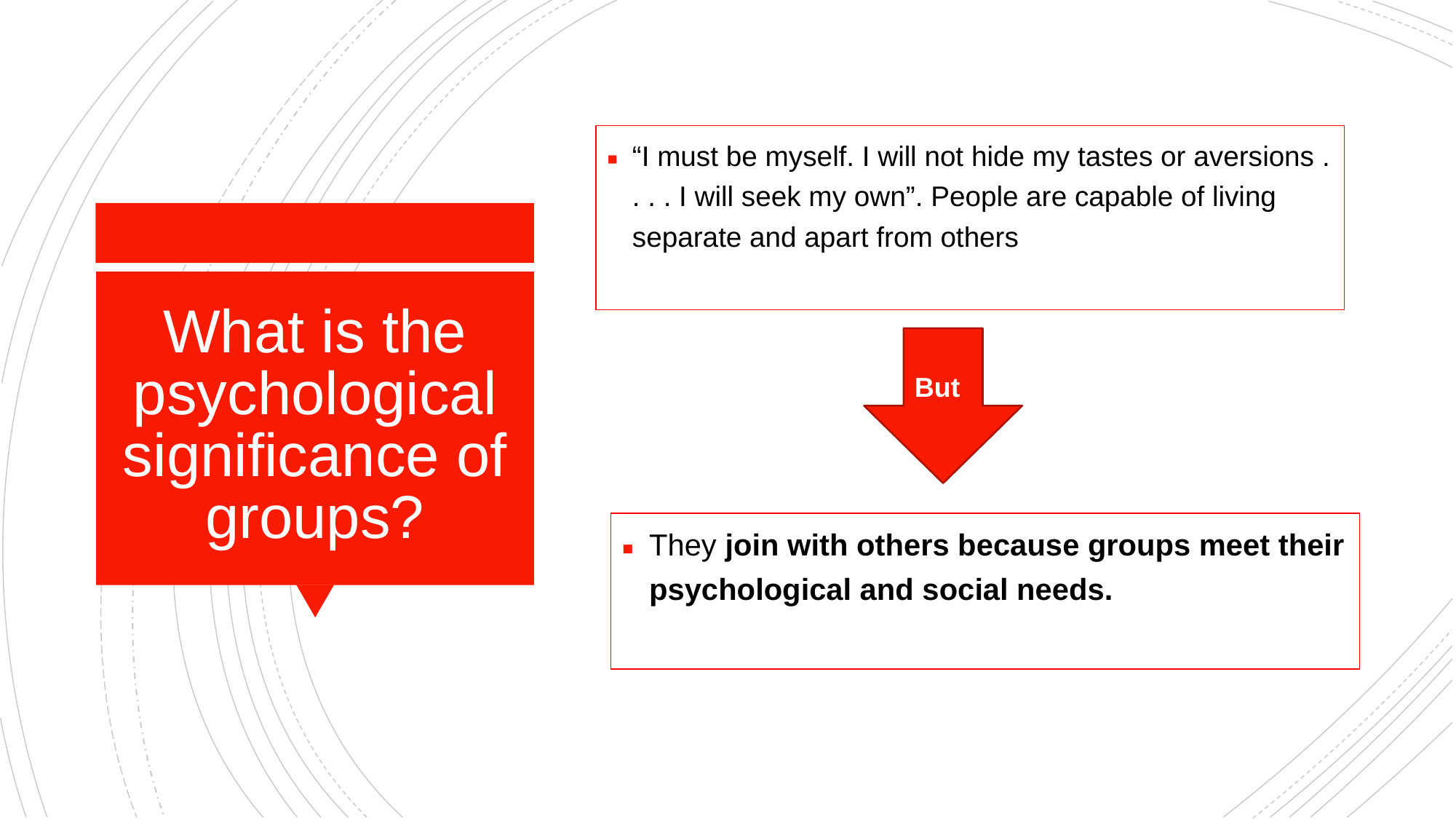

“I must be myself. I will not hide my tastes or aversions . . . . I will seek my own”. People are capable of living separate and apart from others

# What is the psychological significance of groups?
But
They join with others because groups meet their psychological and social needs.